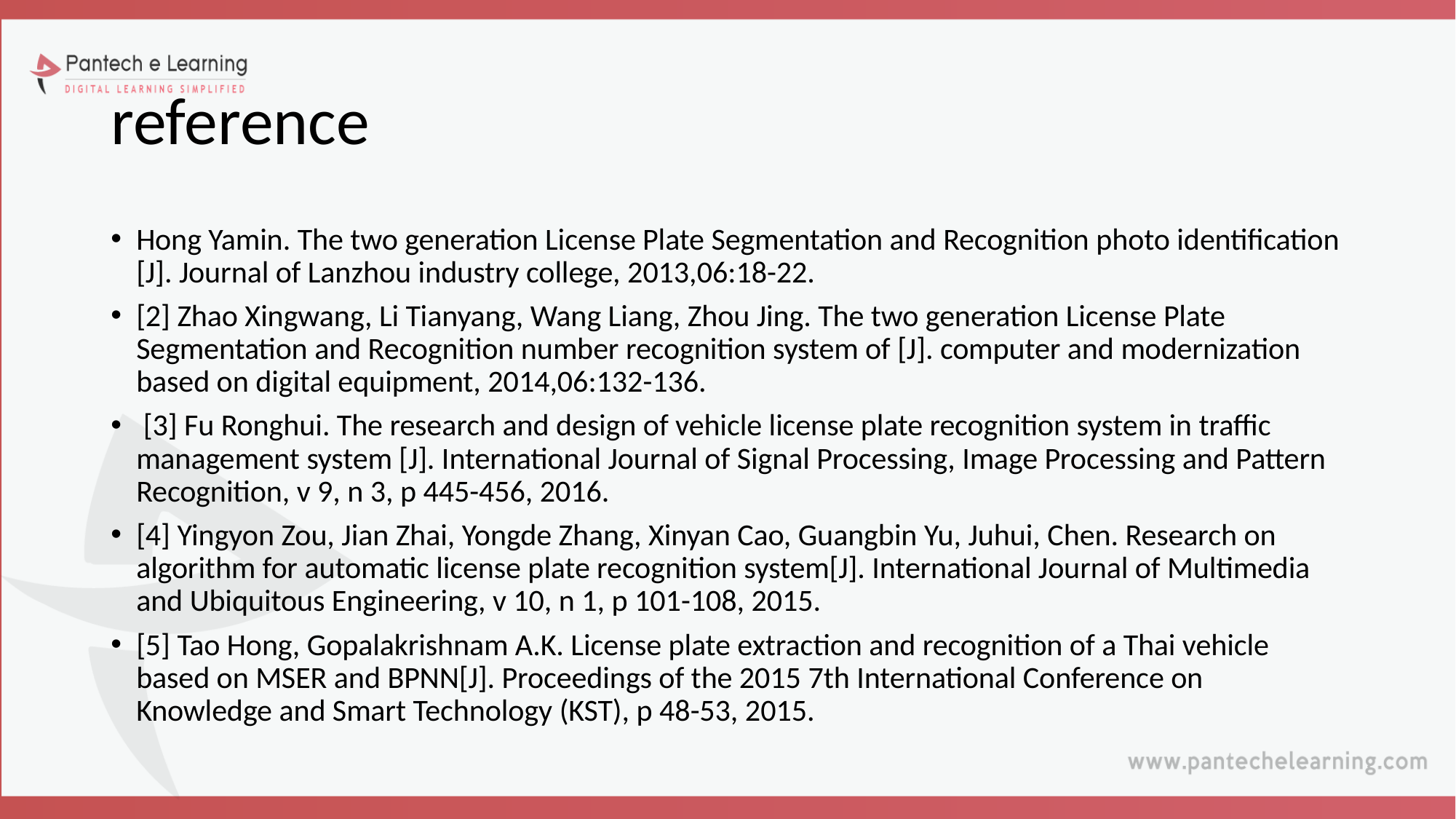

# reference
Hong Yamin. The two generation License Plate Segmentation and Recognition photo identification [J]. Journal of Lanzhou industry college, 2013,06:18-22.
[2] Zhao Xingwang, Li Tianyang, Wang Liang, Zhou Jing. The two generation License Plate Segmentation and Recognition number recognition system of [J]. computer and modernization based on digital equipment, 2014,06:132-136.
 [3] Fu Ronghui. The research and design of vehicle license plate recognition system in traffic management system [J]. International Journal of Signal Processing, Image Processing and Pattern Recognition, v 9, n 3, p 445-456, 2016.
[4] Yingyon Zou, Jian Zhai, Yongde Zhang, Xinyan Cao, Guangbin Yu, Juhui, Chen. Research on algorithm for automatic license plate recognition system[J]. International Journal of Multimedia and Ubiquitous Engineering, v 10, n 1, p 101-108, 2015.
[5] Tao Hong, Gopalakrishnam A.K. License plate extraction and recognition of a Thai vehicle based on MSER and BPNN[J]. Proceedings of the 2015 7th International Conference on Knowledge and Smart Technology (KST), p 48-53, 2015.